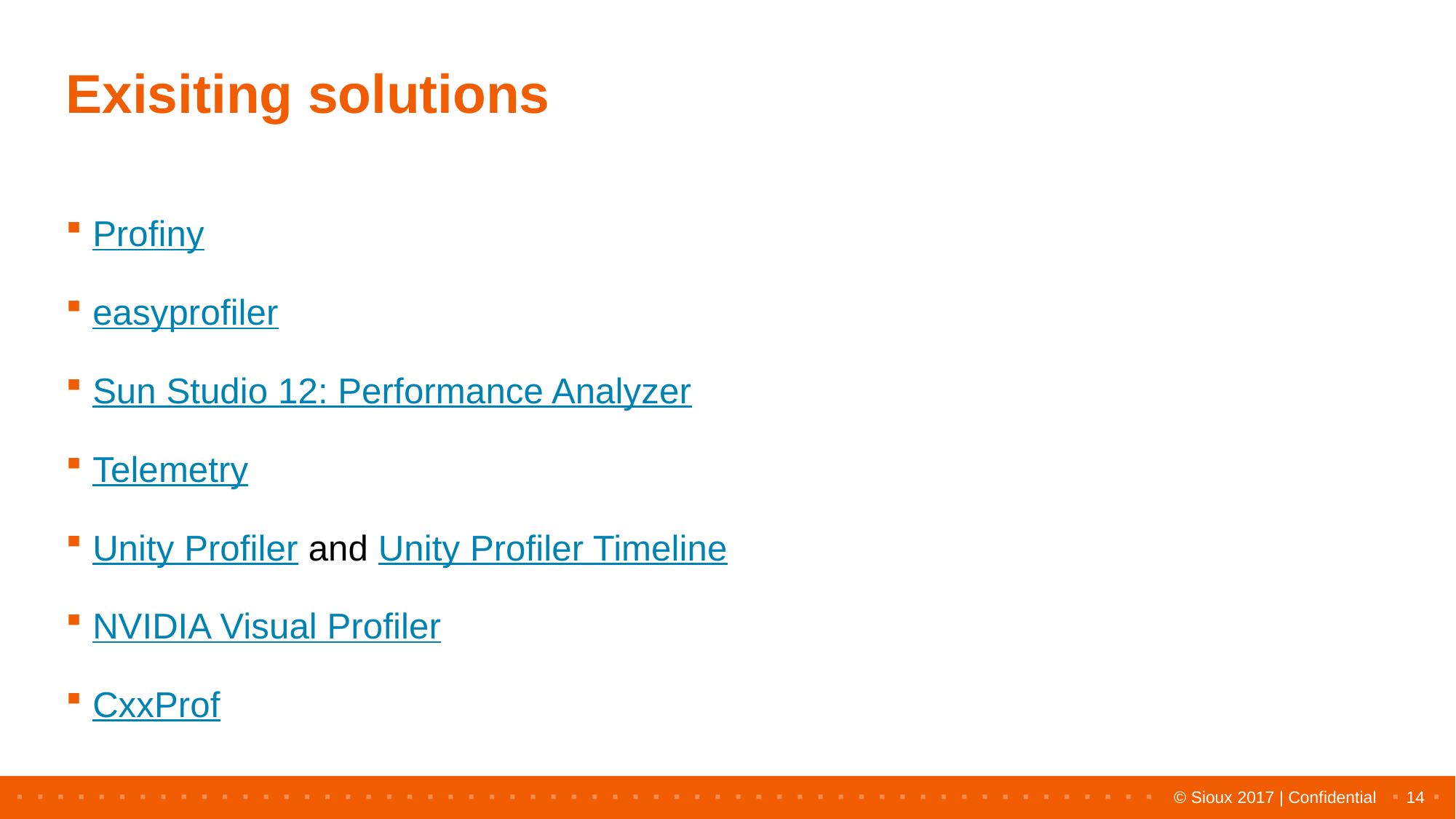

# Exisiting solutions
Profiny
easyprofiler
Sun Studio 12: Performance Analyzer
Telemetry
Unity Profiler and Unity Profiler Timeline
NVIDIA Visual Profiler
CxxProf
14
© Sioux 2017 | Confidential